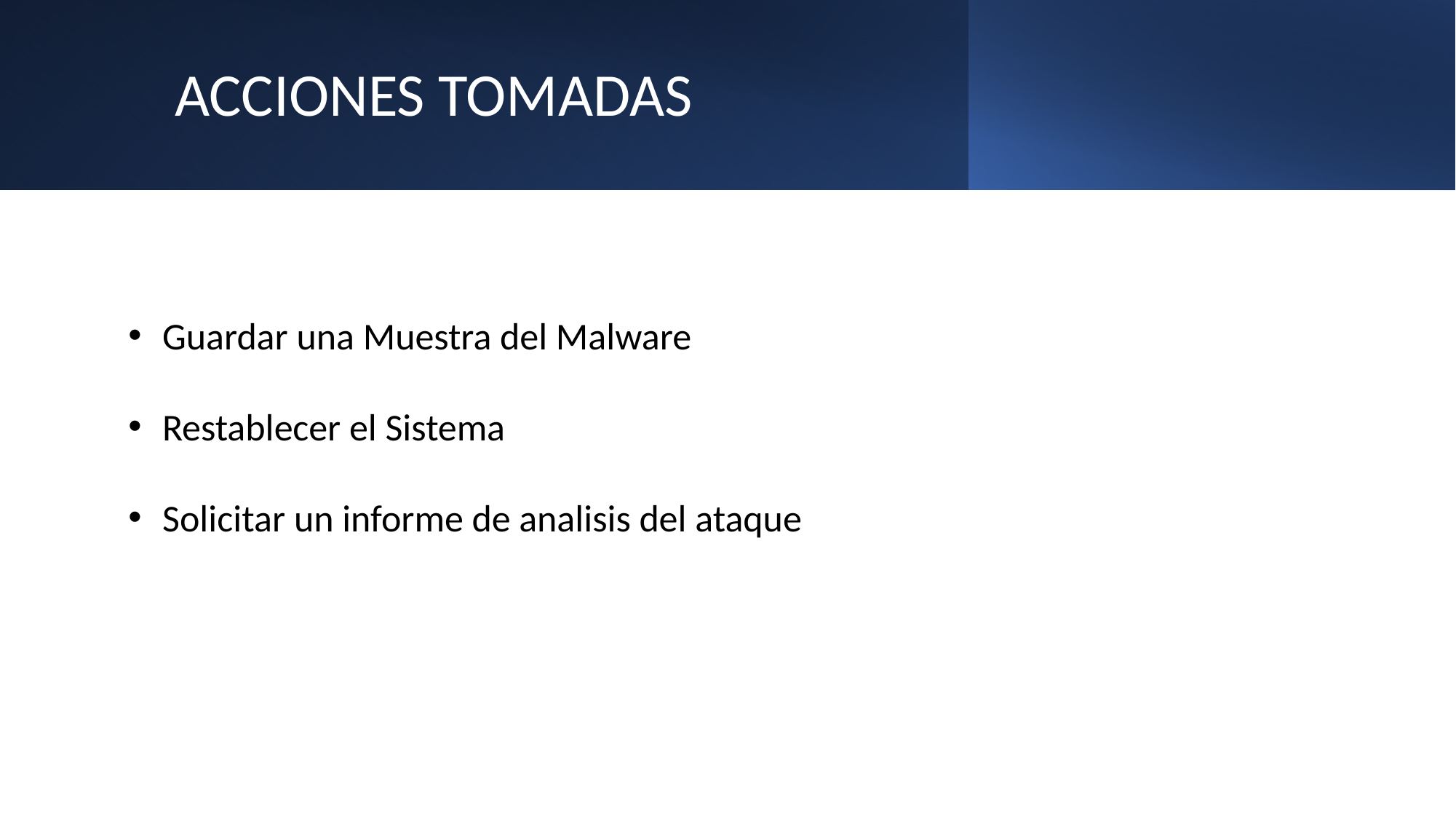

ACCIONES TOMADAS

Guardar una Muestra del Malware

Restablecer el Sistema

Solicitar un informe de analisis del ataque